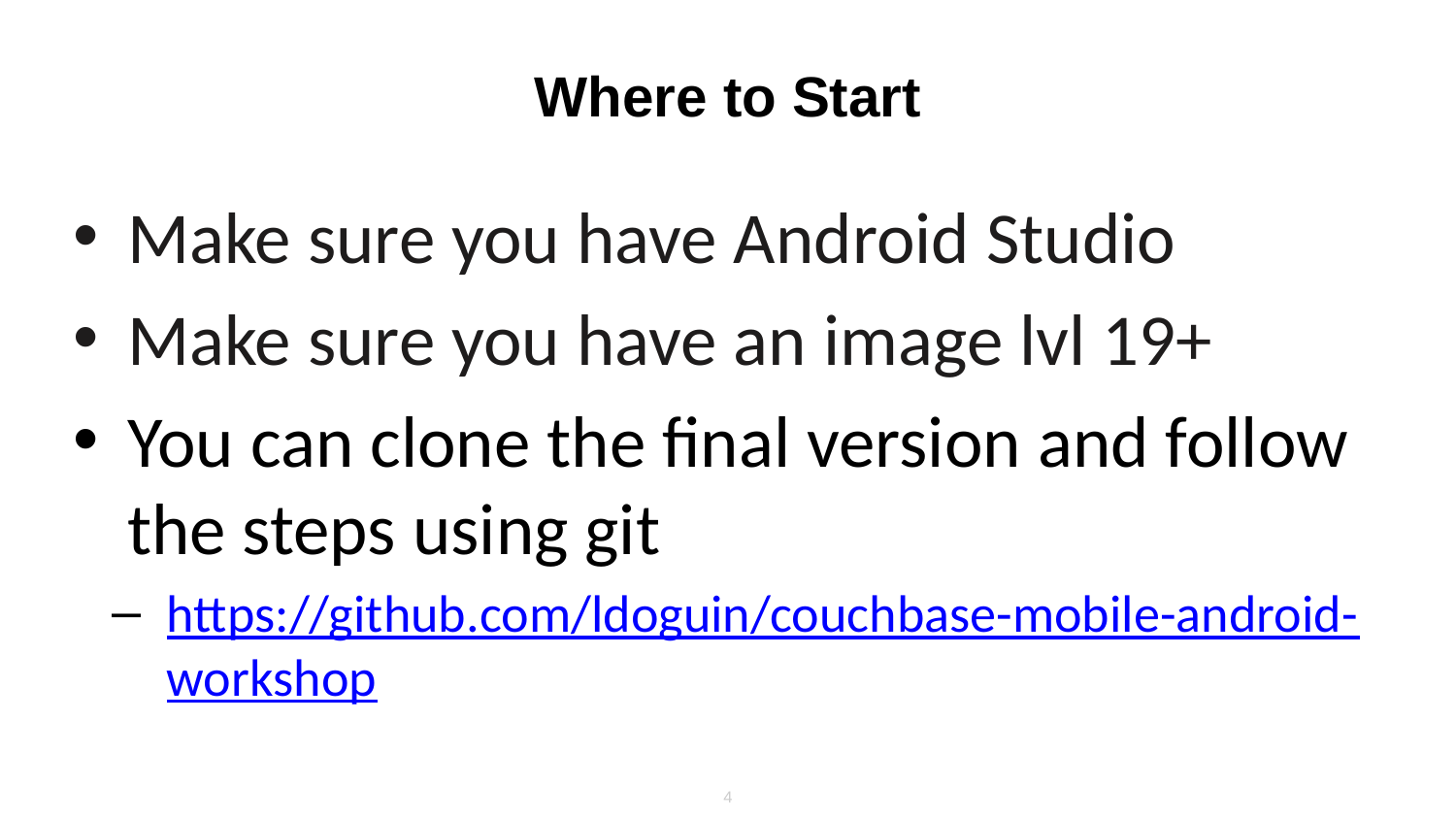

# Where to Start
Make sure you have Android Studio
Make sure you have an image lvl 19+
You can clone the final version and follow the steps using git
https://github.com/ldoguin/couchbase-mobile-android-workshop

4